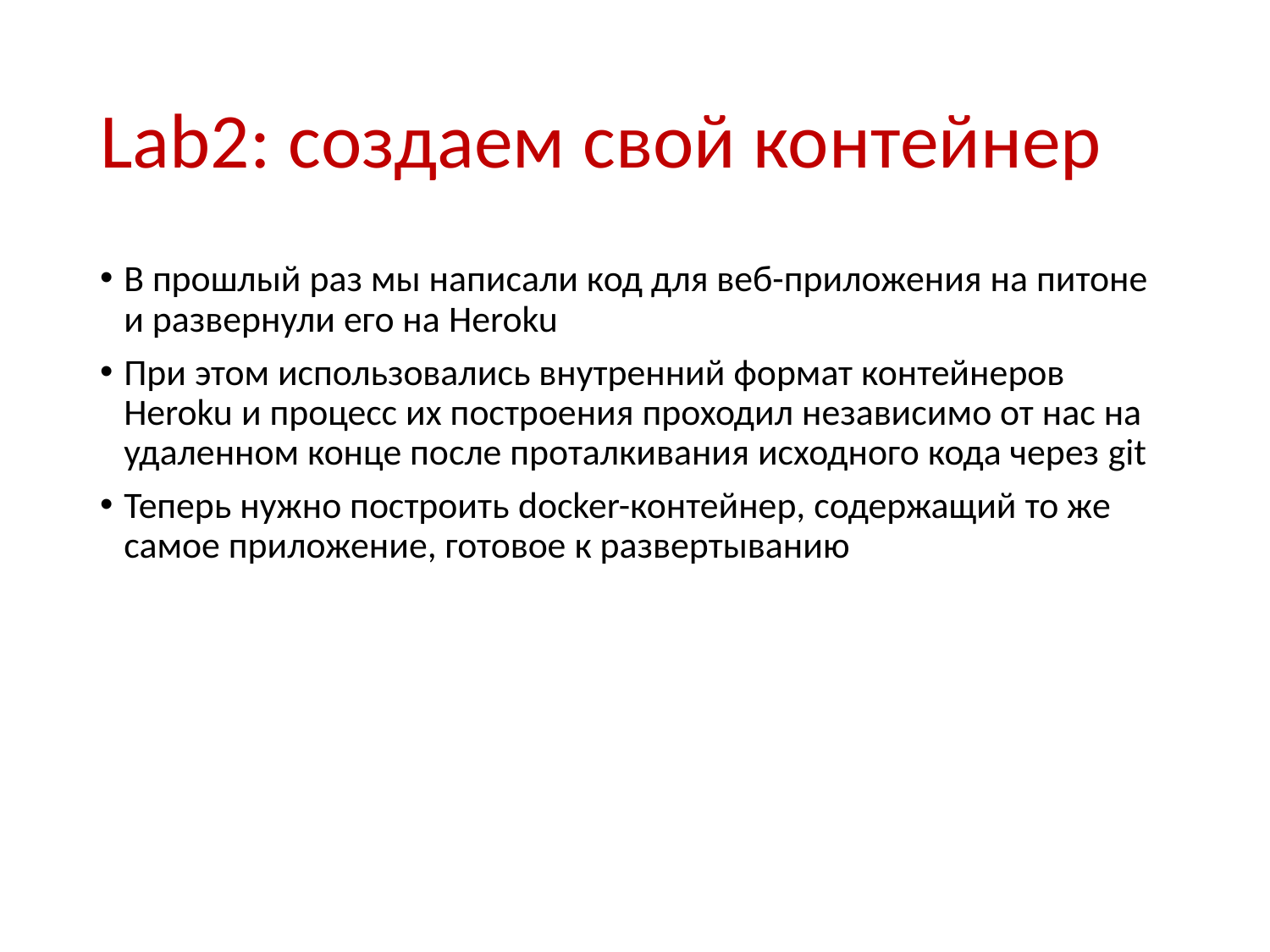

# Lab2: создаем свой контейнер
В прошлый раз мы написали код для веб-приложения на питоне и развернули его на Heroku
При этом использовались внутренний формат контейнеров Heroku и процесс их построения проходил независимо от нас на удаленном конце после проталкивания исходного кода через git
Теперь нужно построить docker-контейнер, содержащий то же самое приложение, готовое к развертыванию